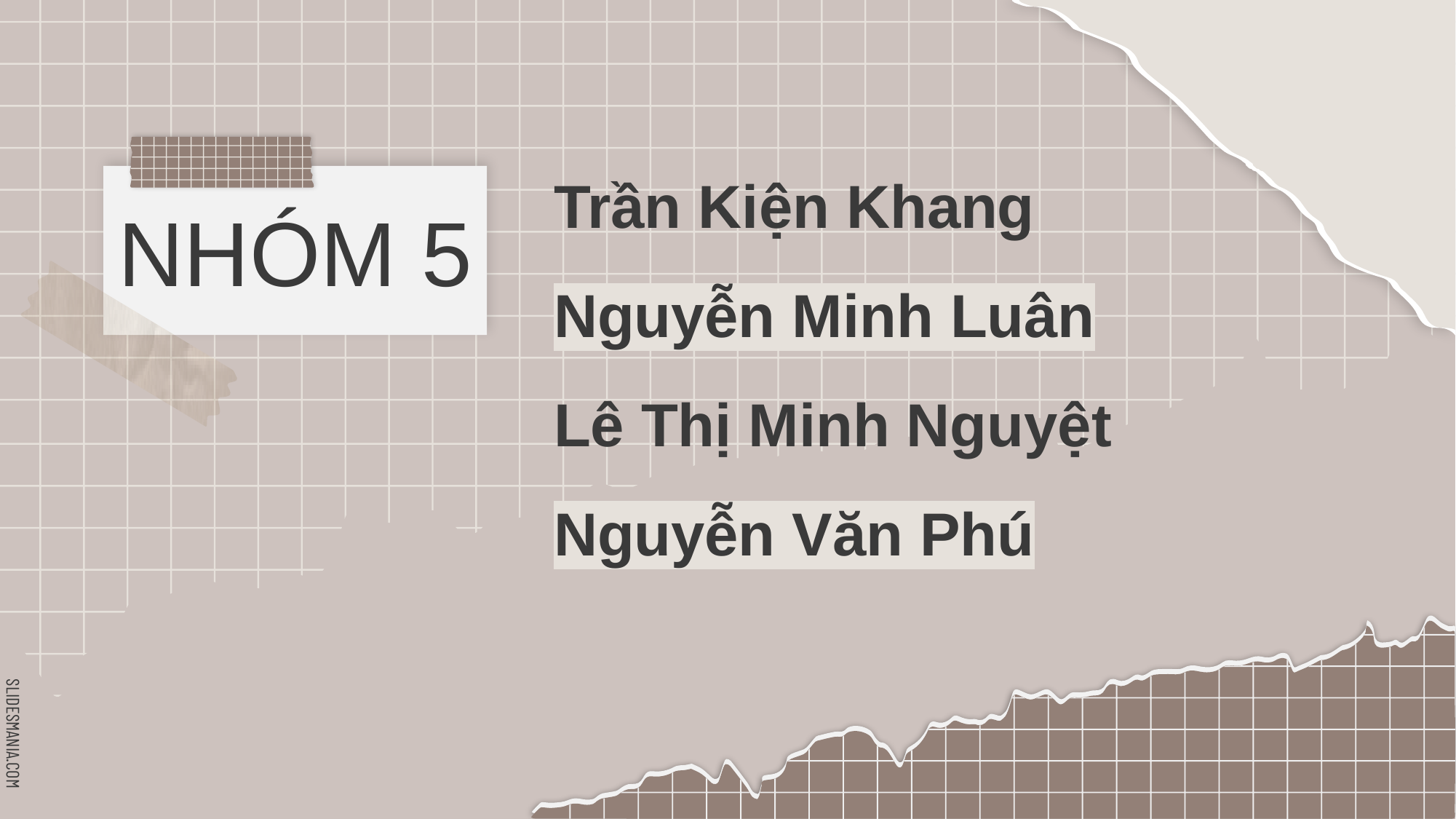

Trần Kiện Khang
Nguyễn Minh Luân
Lê Thị Minh Nguyệt
Nguyễn Văn Phú

NHÓM 5